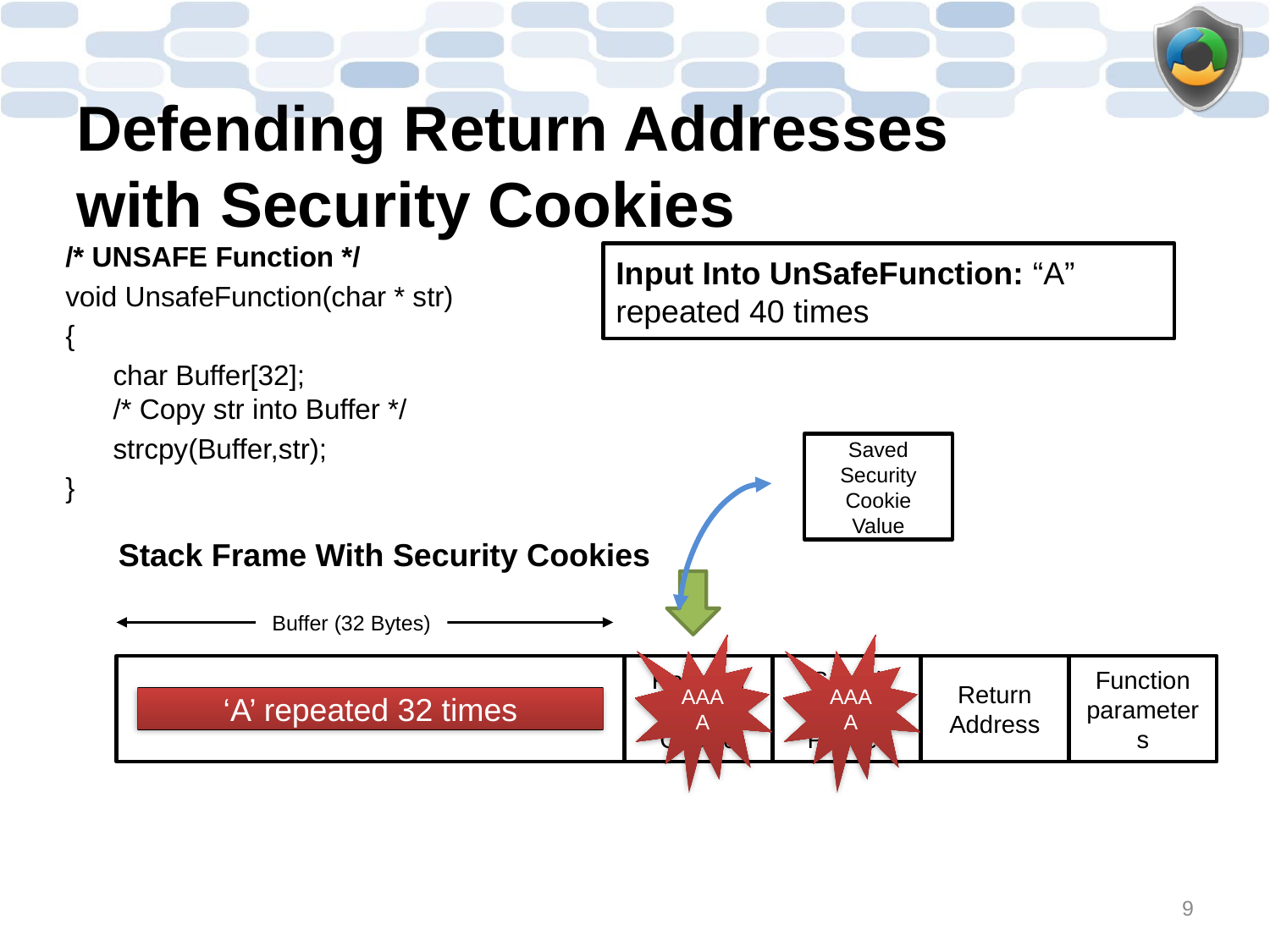

# Defending Return Addresses with Security Cookies
/* UNSAFE Function */
void UnsafeFunction(char * str)
{
	char Buffer[32];
/* Copy str into Buffer */
	strcpy(Buffer,str);
}

Input Into UnSafeFunction: “A” repeated 40 times
Saved Security Cookie Value
Stack Frame With Security Cookies

Buffer (32 Bytes)
AAAA
AAAA

Random Security Cookie
Saved Frame Pointer
Return Address
Function parameters
‘A’ repeated 32 times
9